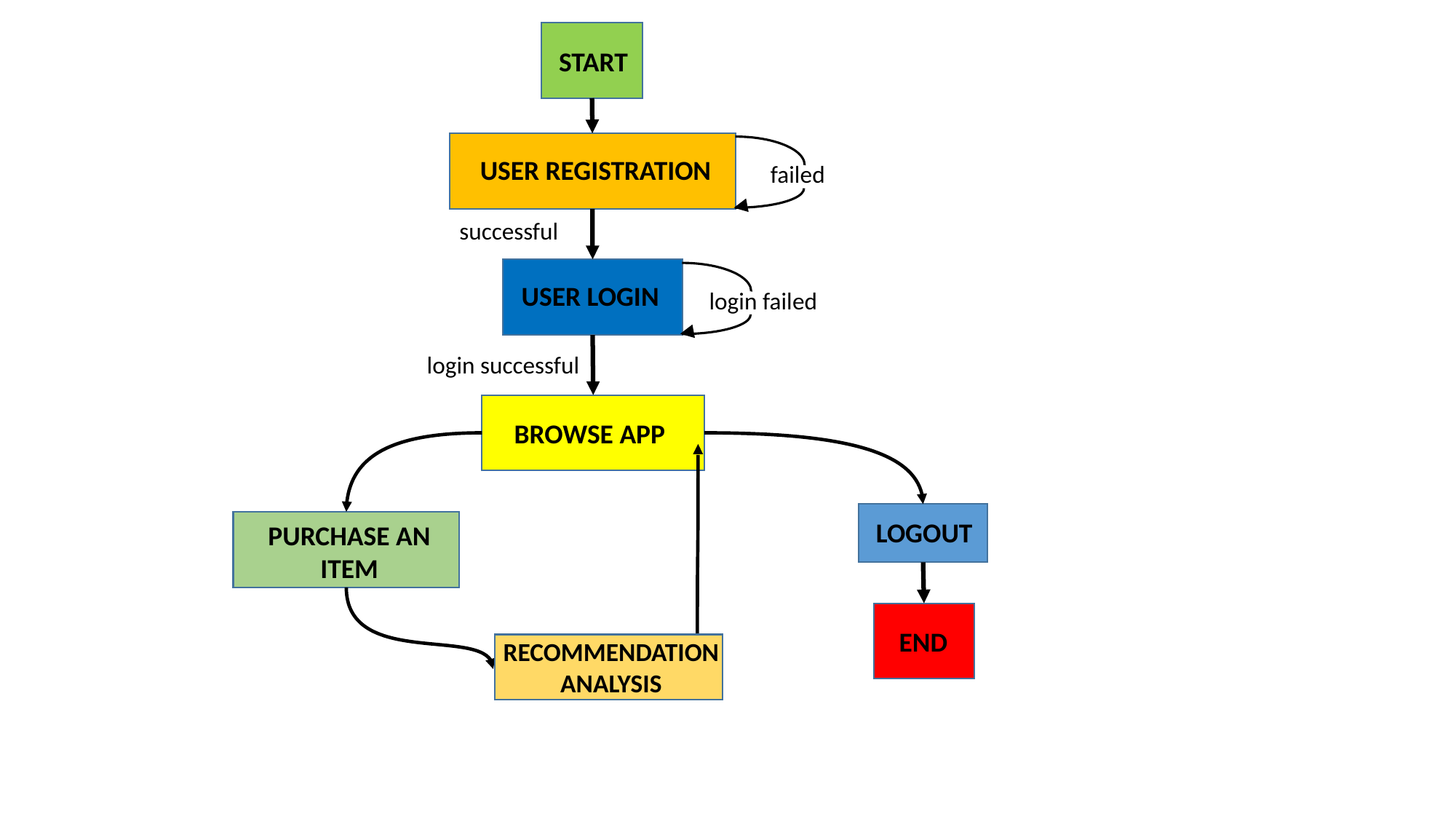

START

USER REGISTRATION
failed

successful

USER LOGIN
login failed

login successful

BROWSE APP

LOGOUT

PURCHASE AN
ITEM

END
RECOMMENDATION
ANALYSIS